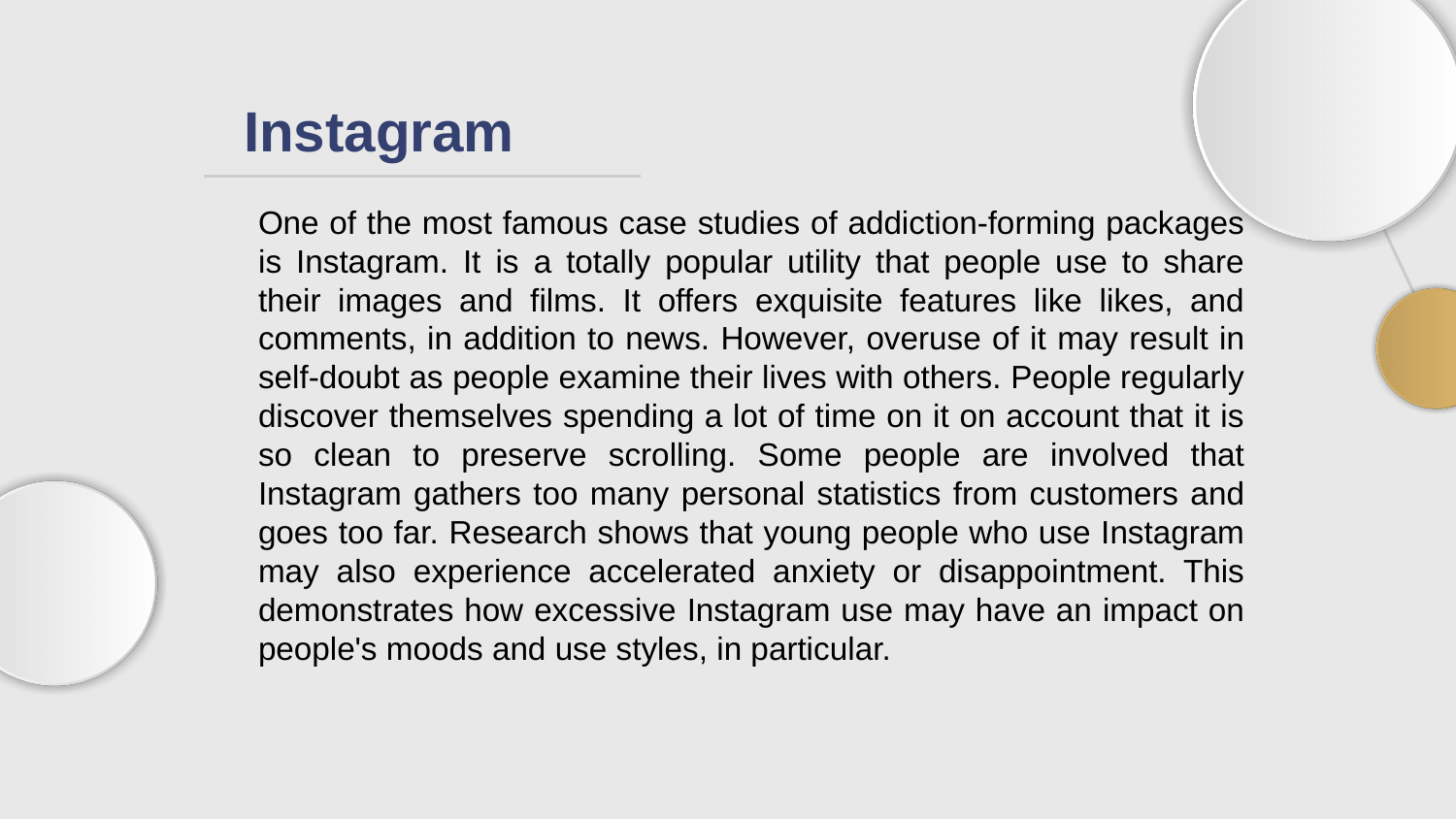

Instagram
One of the most famous case studies of addiction-forming packages is Instagram. It is a totally popular utility that people use to share their images and films. It offers exquisite features like likes, and comments, in addition to news. However, overuse of it may result in self-doubt as people examine their lives with others. People regularly discover themselves spending a lot of time on it on account that it is so clean to preserve scrolling. Some people are involved that Instagram gathers too many personal statistics from customers and goes too far. Research shows that young people who use Instagram may also experience accelerated anxiety or disappointment. This demonstrates how excessive Instagram use may have an impact on people's moods and use styles, in particular.